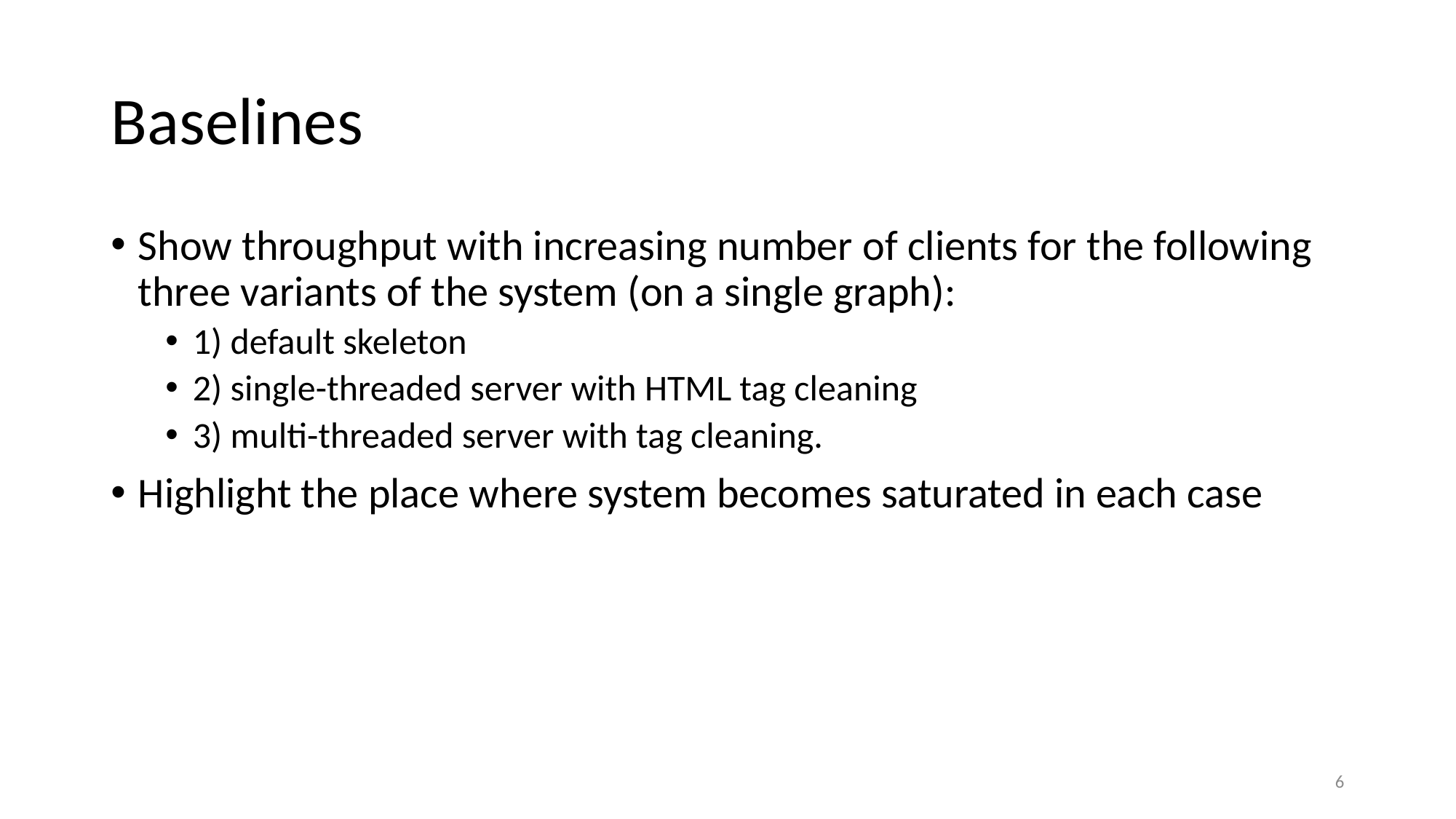

# Baselines
Show throughput with increasing number of clients for the following three variants of the system (on a single graph):
1) default skeleton
2) single-threaded server with HTML tag cleaning
3) multi-threaded server with tag cleaning.
Highlight the place where system becomes saturated in each case

6